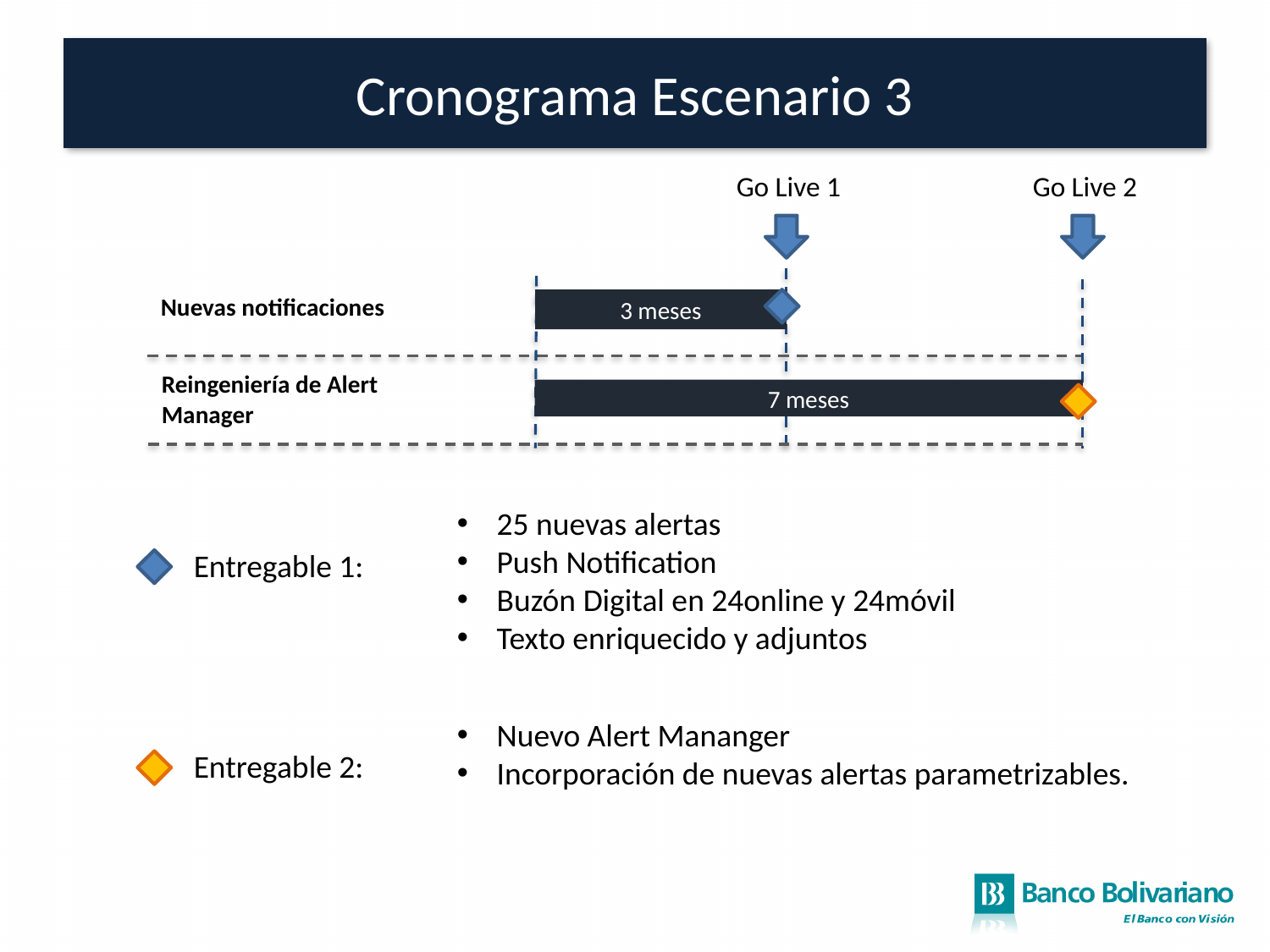

# Cronograma Escenario 3
Go Live 1
Go Live 2

Nuevas notificaciones
3 meses

Reingeniería de Alert Manager
7 meses

25 nuevas alertas
Push Notification
Buzón Digital en 24online y 24móvil
Texto enriquecido y adjuntos

Entregable 1:

Nuevo Alert Mananger
Incorporación de nuevas alertas parametrizables.

Entregable 2: